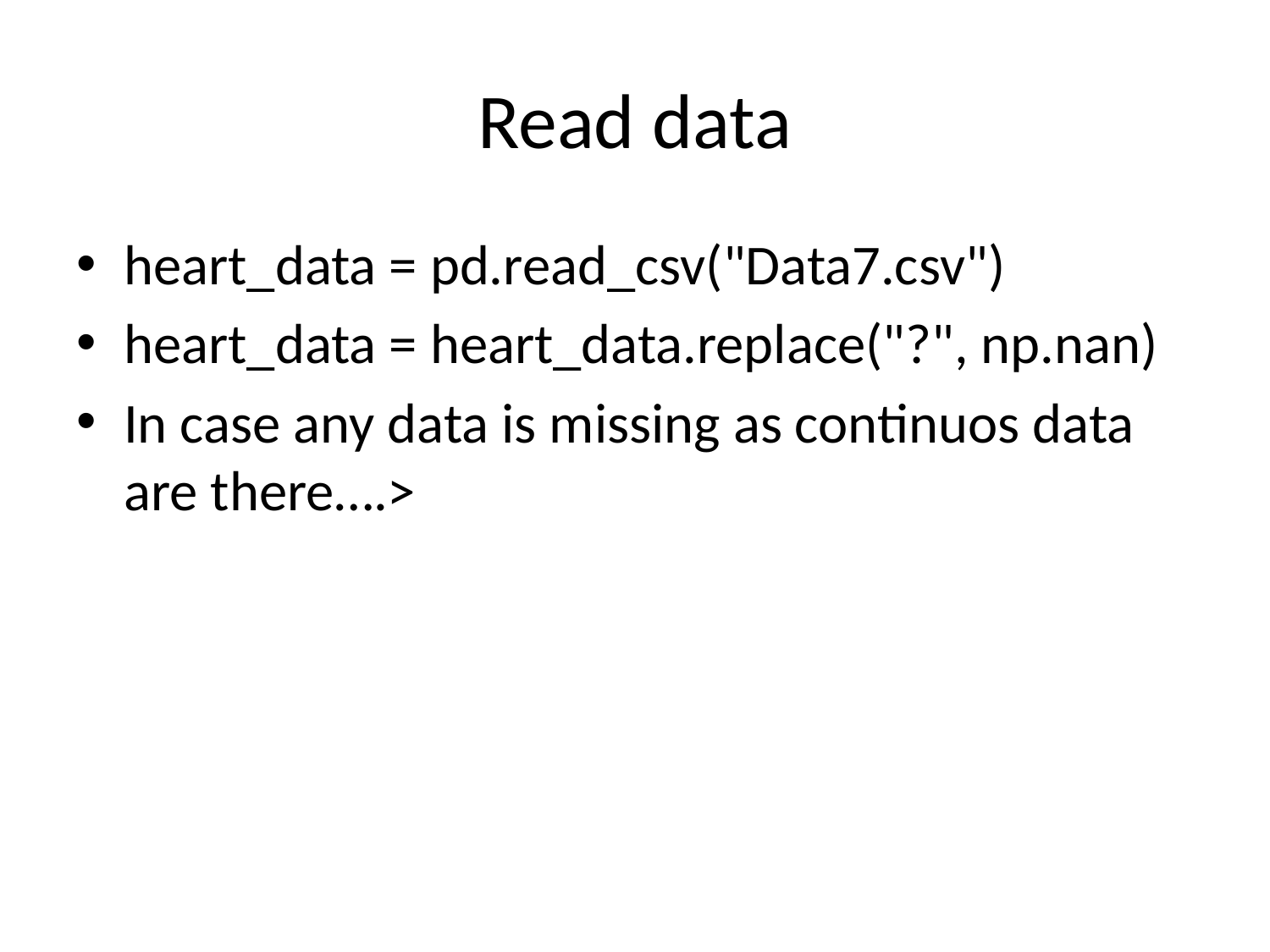

# Read data
heart_data = pd.read_csv("Data7.csv")
heart_data = heart_data.replace("?", np.nan)
In case any data is missing as continuos data are there….>